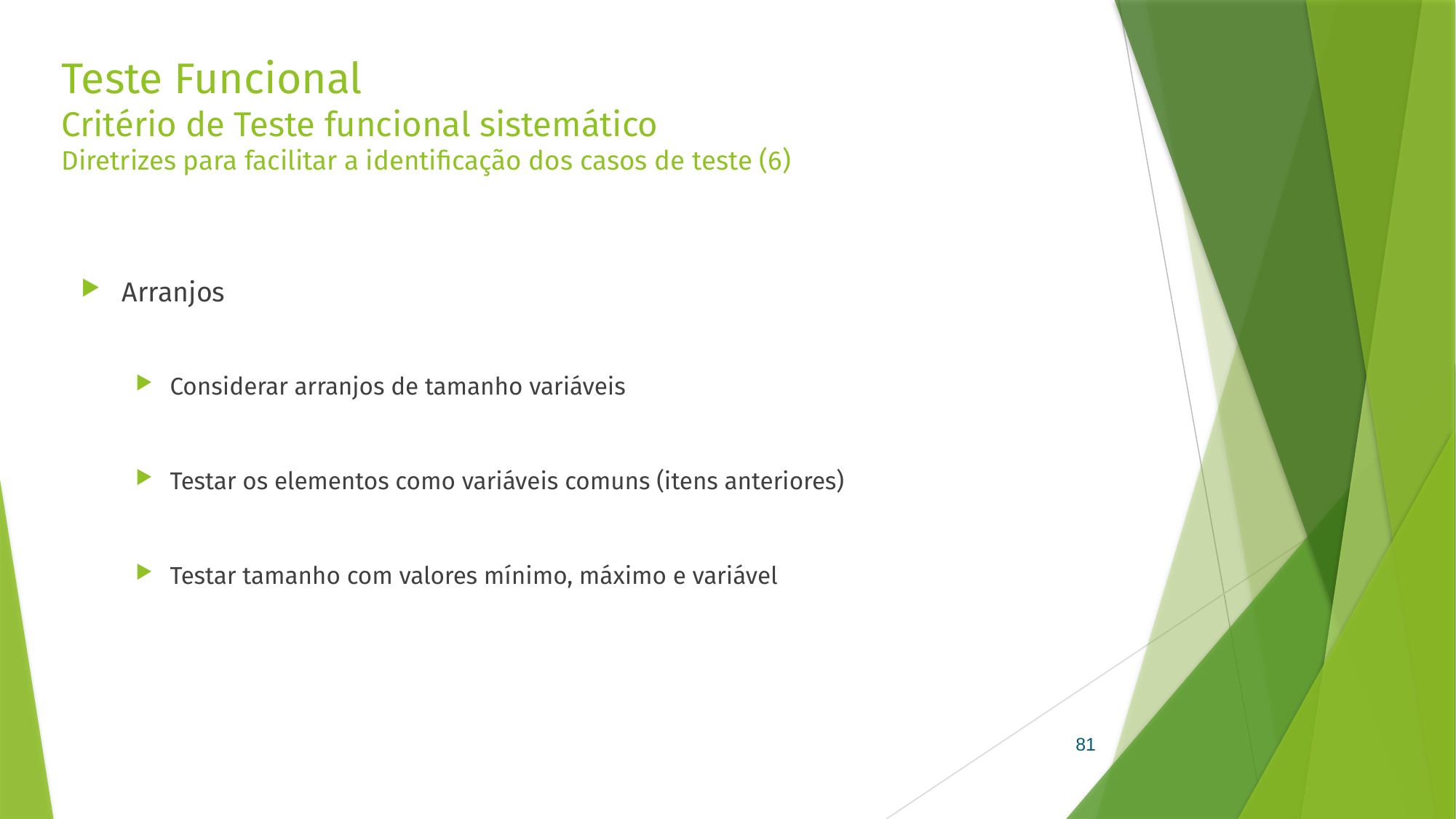

# Teste Funcional Critério de Teste funcional sistemático Diretrizes para facilitar a identificação dos casos de teste (6)
Arranjos

Considerar arranjos de tamanho variáveis

Testar os elementos como variáveis comuns (itens anteriores)

Testar tamanho com valores mínimo, máximo e variável

81